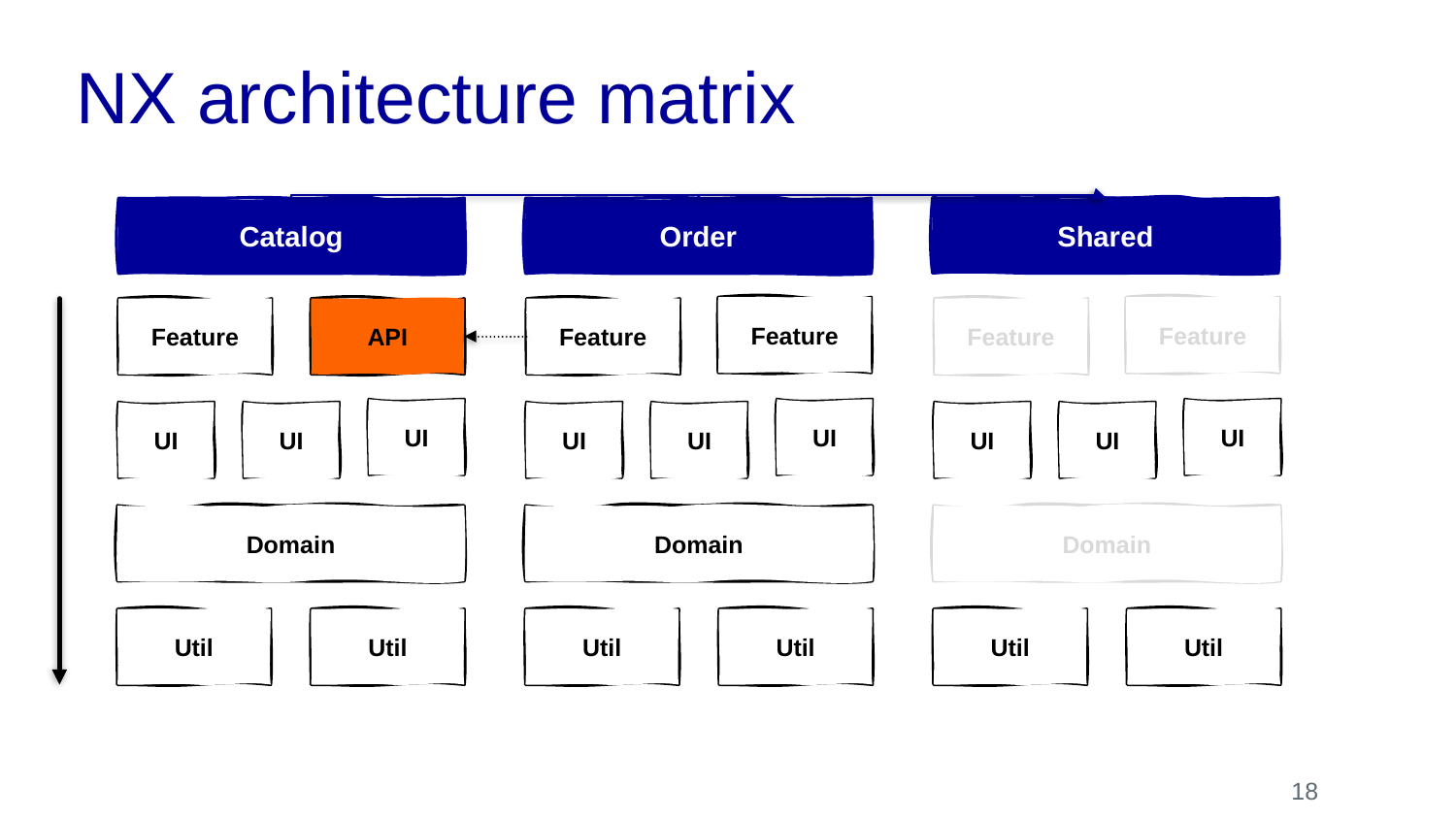

# NX architecture matrix
Shared
Catalog
Order
Feature
Feature
API
Feature
Feature
Feature
UI
UI
UI
UI
UI
UI
UI
UI
UI
Domain
Domain
Domain
Util
Util
Util
Util
Util
Util
18